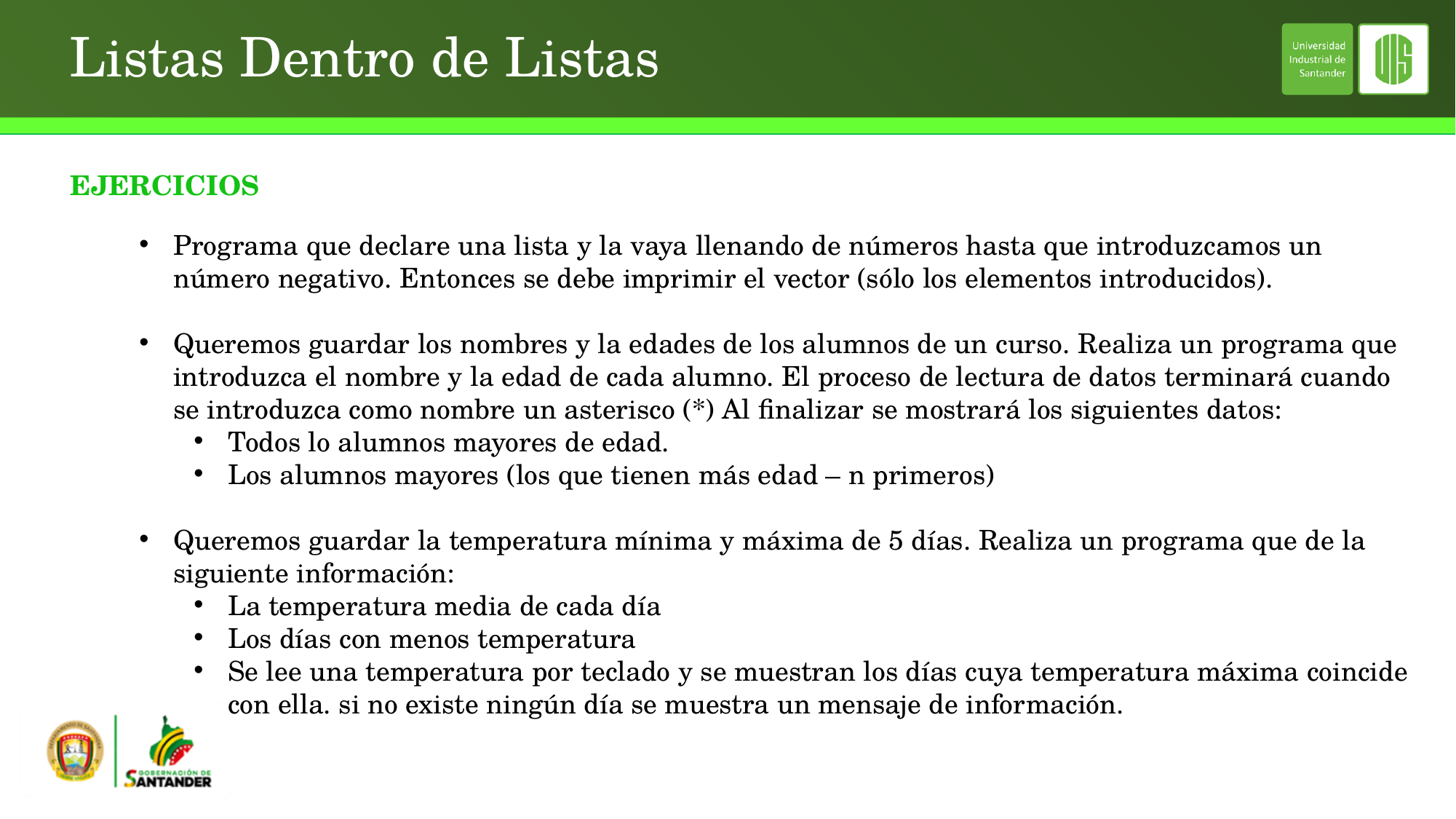

# Listas Dentro de Listas
EJERCICIOS
Programa que declare una lista y la vaya llenando de números hasta que introduzcamos un número negativo. Entonces se debe imprimir el vector (sólo los elementos introducidos).

Queremos guardar los nombres y la edades de los alumnos de un curso. Realiza un programa que introduzca el nombre y la edad de cada alumno. El proceso de lectura de datos terminará cuando se introduzca como nombre un asterisco (*) Al finalizar se mostrará los siguientes datos:
Todos lo alumnos mayores de edad.
Los alumnos mayores (los que tienen más edad – n primeros)

Queremos guardar la temperatura mínima y máxima de 5 días. Realiza un programa que de la siguiente información:
La temperatura media de cada día
Los días con menos temperatura
Se lee una temperatura por teclado y se muestran los días cuya temperatura máxima coincide con ella. si no existe ningún día se muestra un mensaje de información.